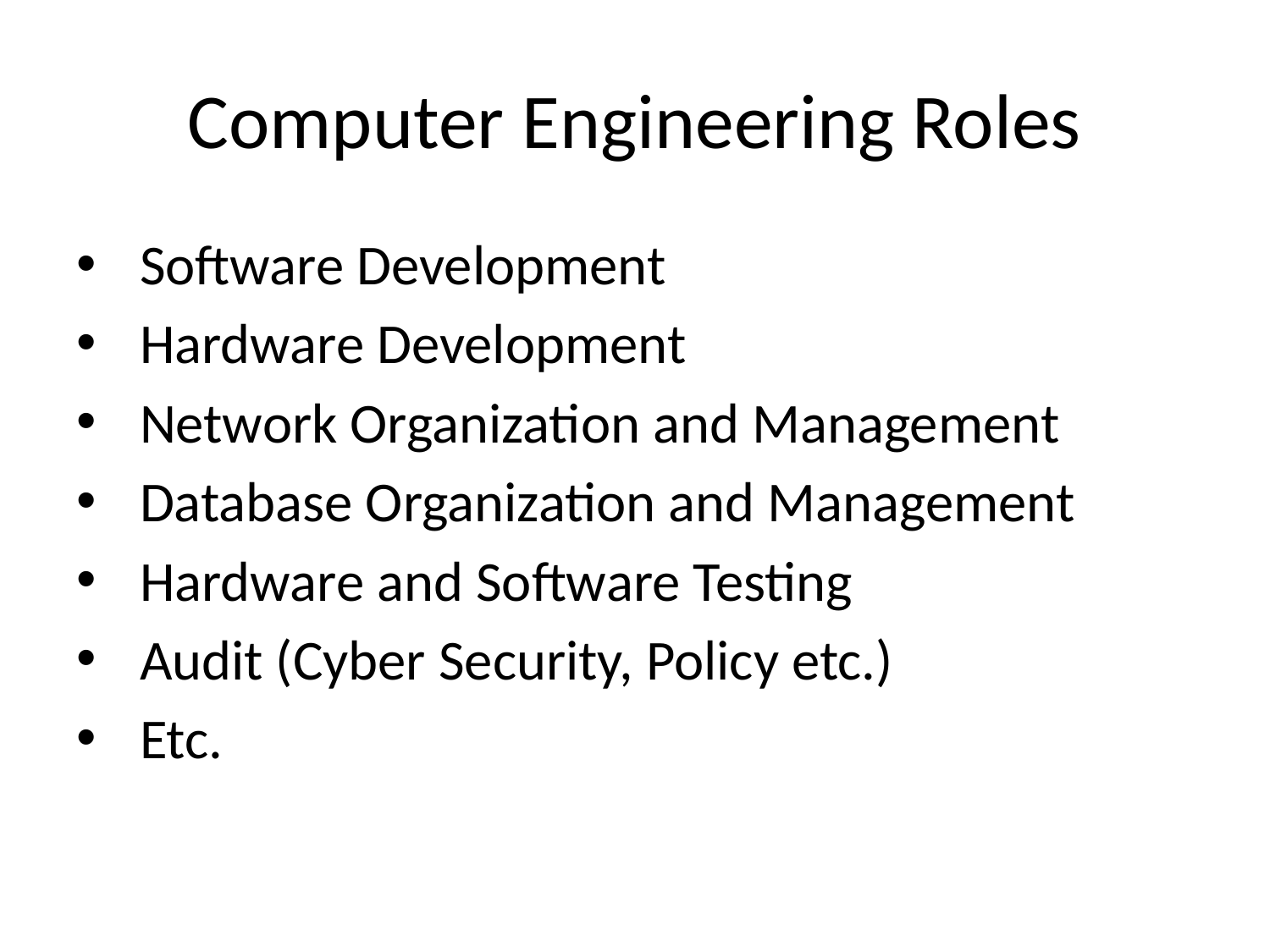

# Computer Engineering Roles
Software Development
Hardware Development
Network Organization and Management
Database Organization and Management
Hardware and Software Testing
Audit (Cyber Security, Policy etc.)
Etc.